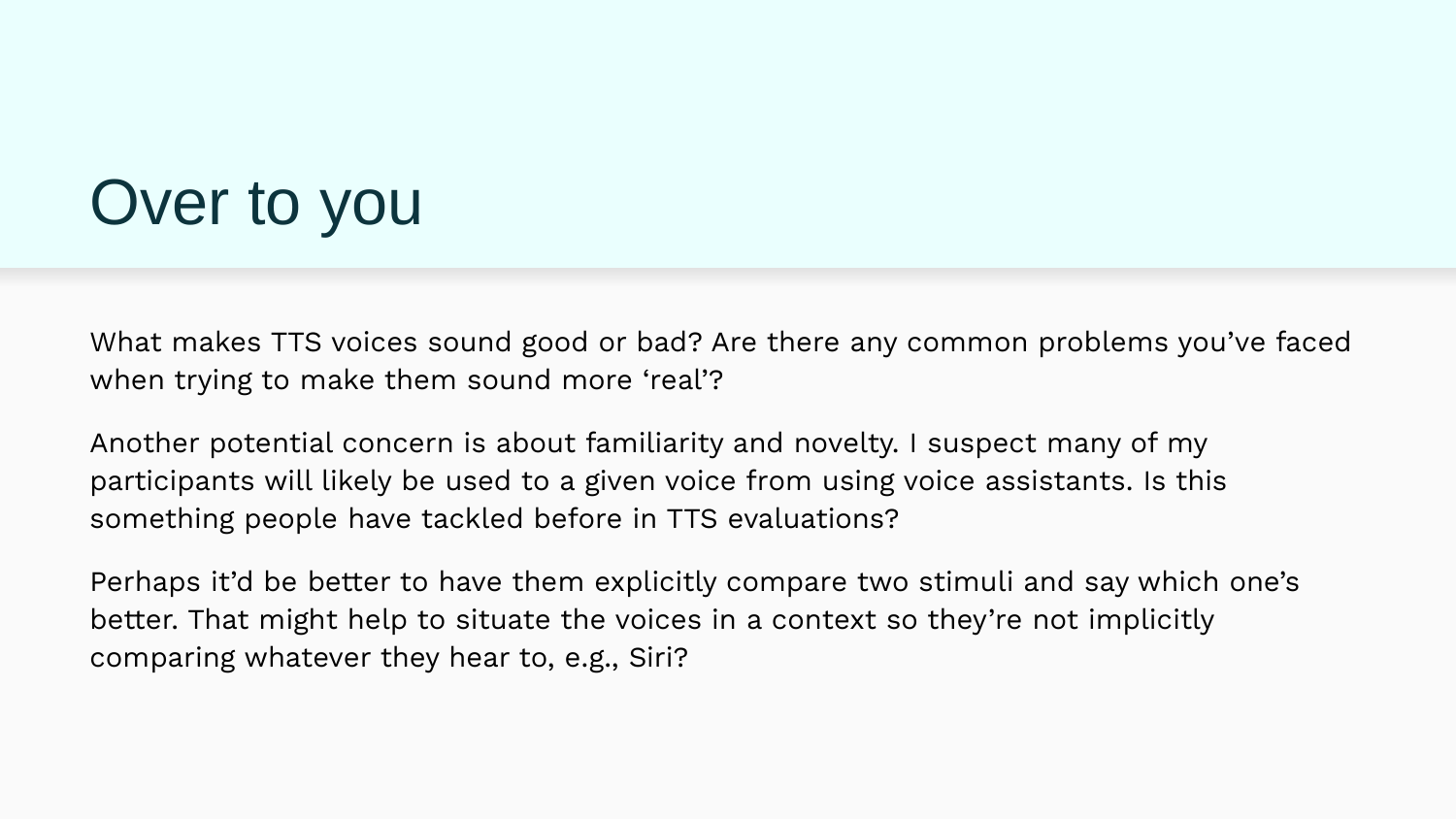

# Over to you
What makes TTS voices sound good or bad? Are there any common problems you’ve faced when trying to make them sound more ‘real’?
Another potential concern is about familiarity and novelty. I suspect many of my participants will likely be used to a given voice from using voice assistants. Is this something people have tackled before in TTS evaluations?
Perhaps it’d be better to have them explicitly compare two stimuli and say which one’s better. That might help to situate the voices in a context so they’re not implicitly comparing whatever they hear to, e.g., Siri?